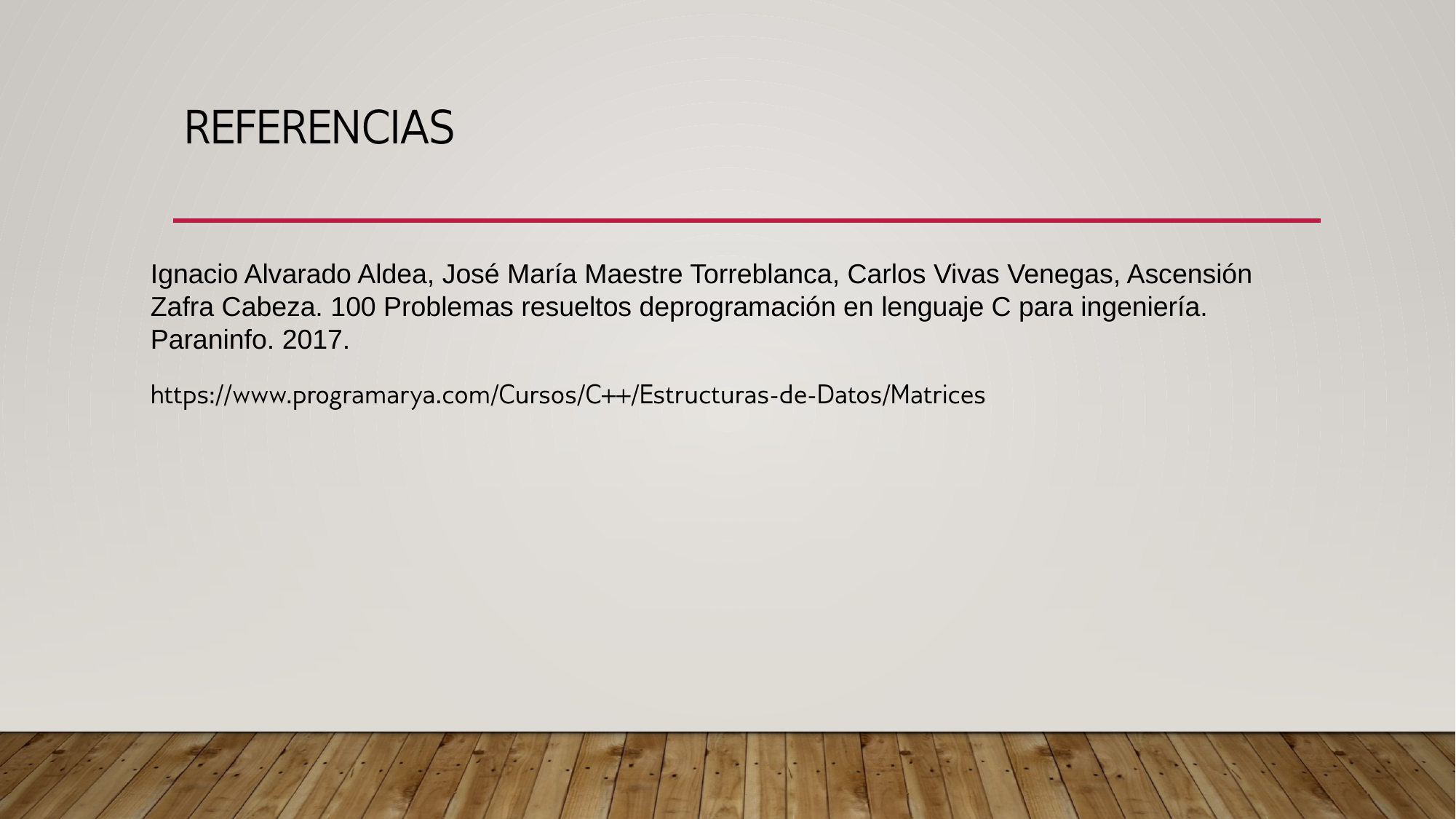

# Referencias

Ignacio Alvarado Aldea, José María Maestre Torreblanca, Carlos Vivas Venegas, Ascensión Zafra Cabeza. 100 Problemas resueltos deprogramación en lenguaje C para ingeniería. Paraninfo. 2017.
https://www.programarya.com/Cursos/C++/Estructuras-de-Datos/Matrices